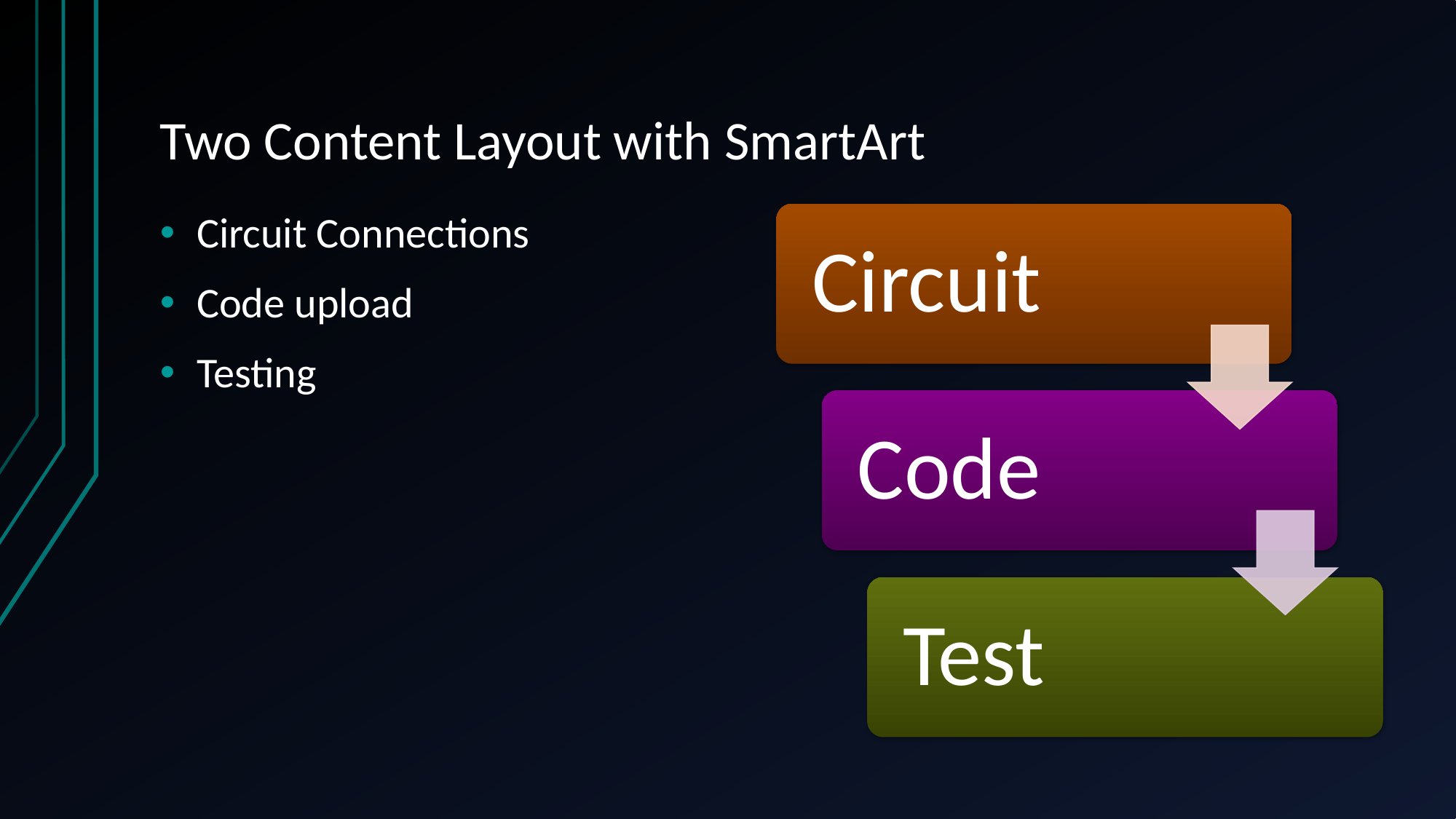

# Two Content Layout with SmartArt
Circuit
Code
Test

Circuit Connections
Code upload
Testing